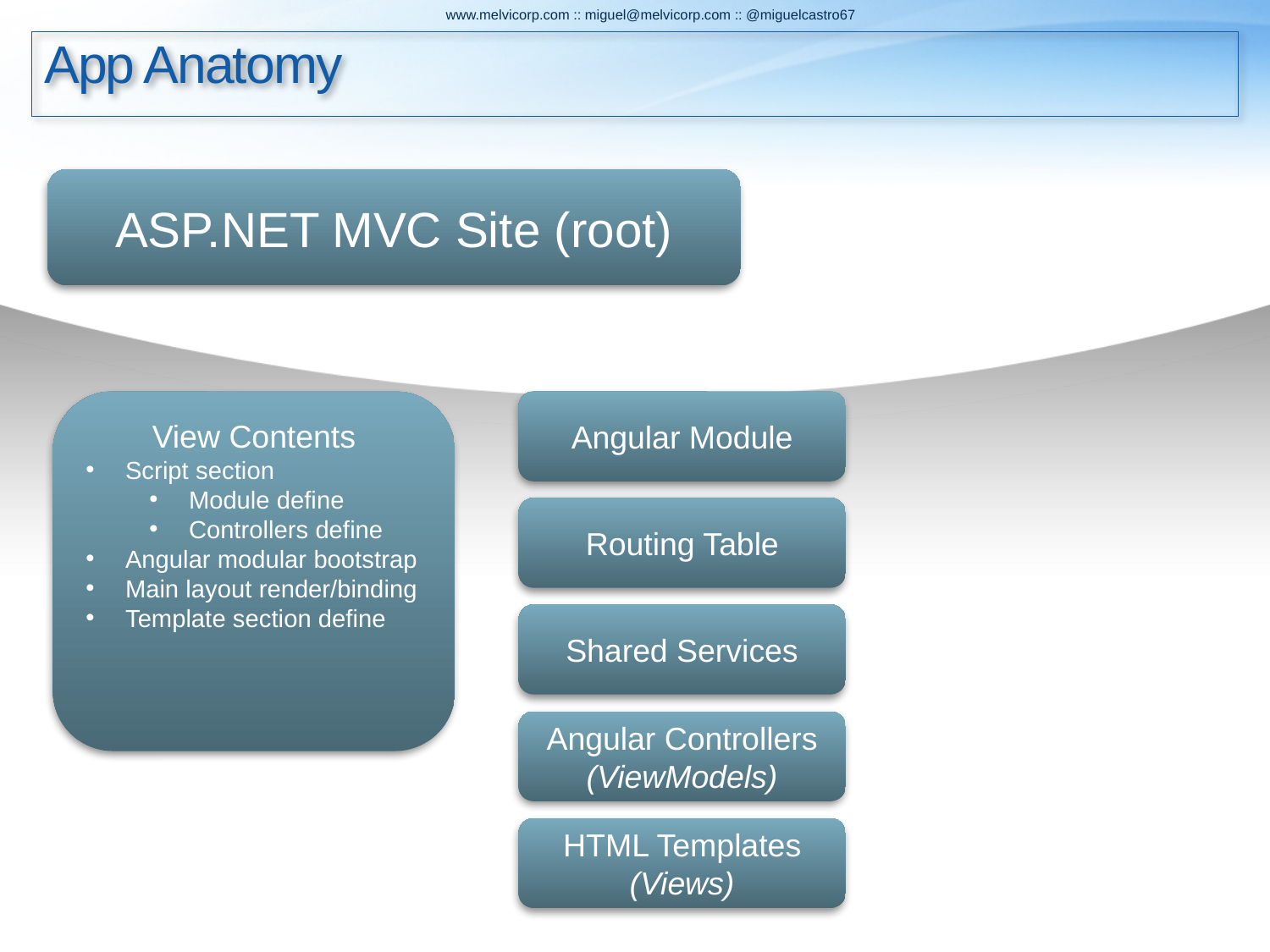

# App Anatomy
ASP.NET MVC Site (root)
View Contents
Script section
Module define
Controllers define
Angular modular bootstrap
Main layout render/binding
Template section define
Angular Module
Routing Table
Shared Services
Angular Controllers
(ViewModels)
HTML Templates
(Views)